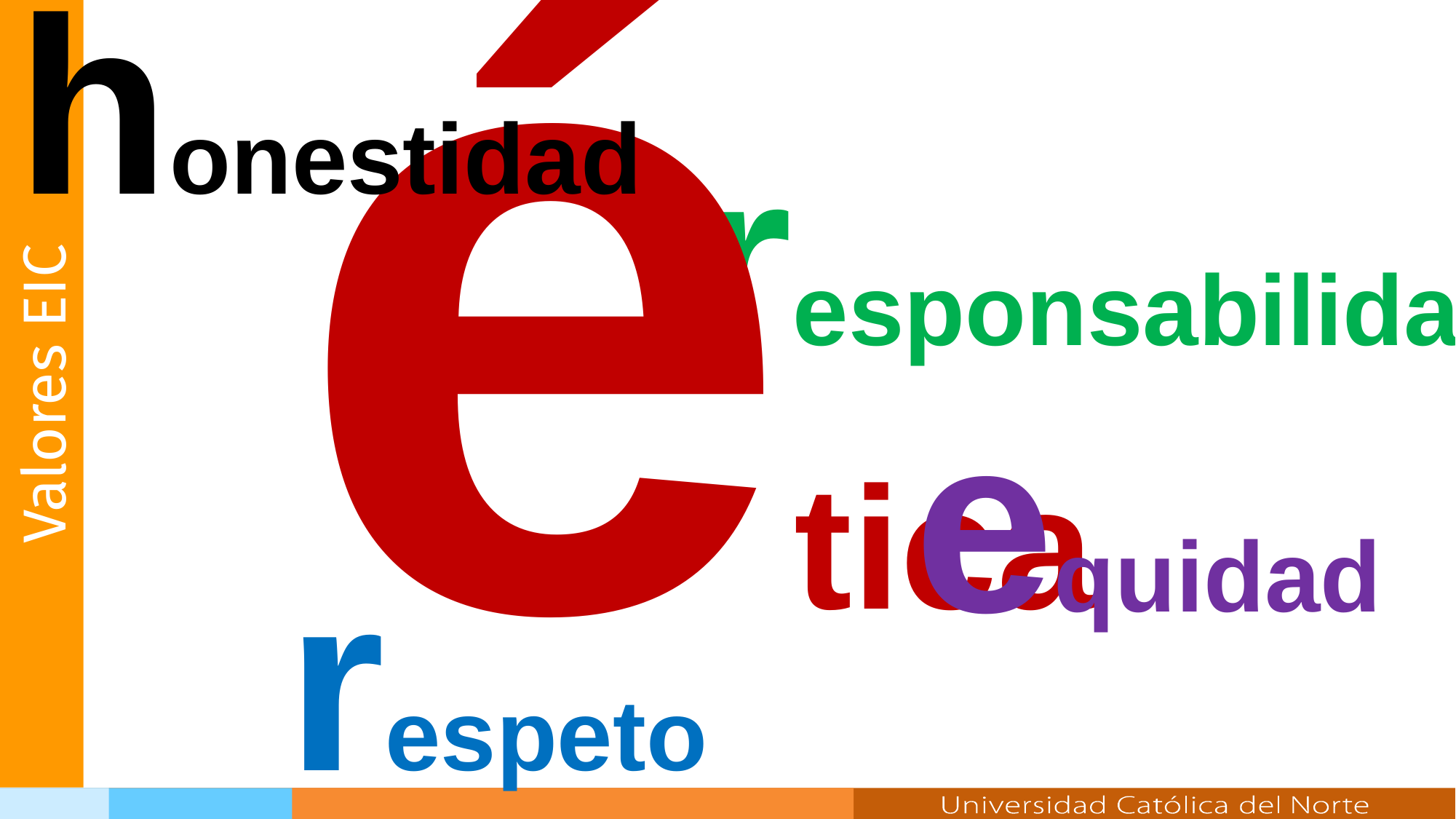

ética
honestidad
responsabilidad
Valores EIC
equidad
respeto